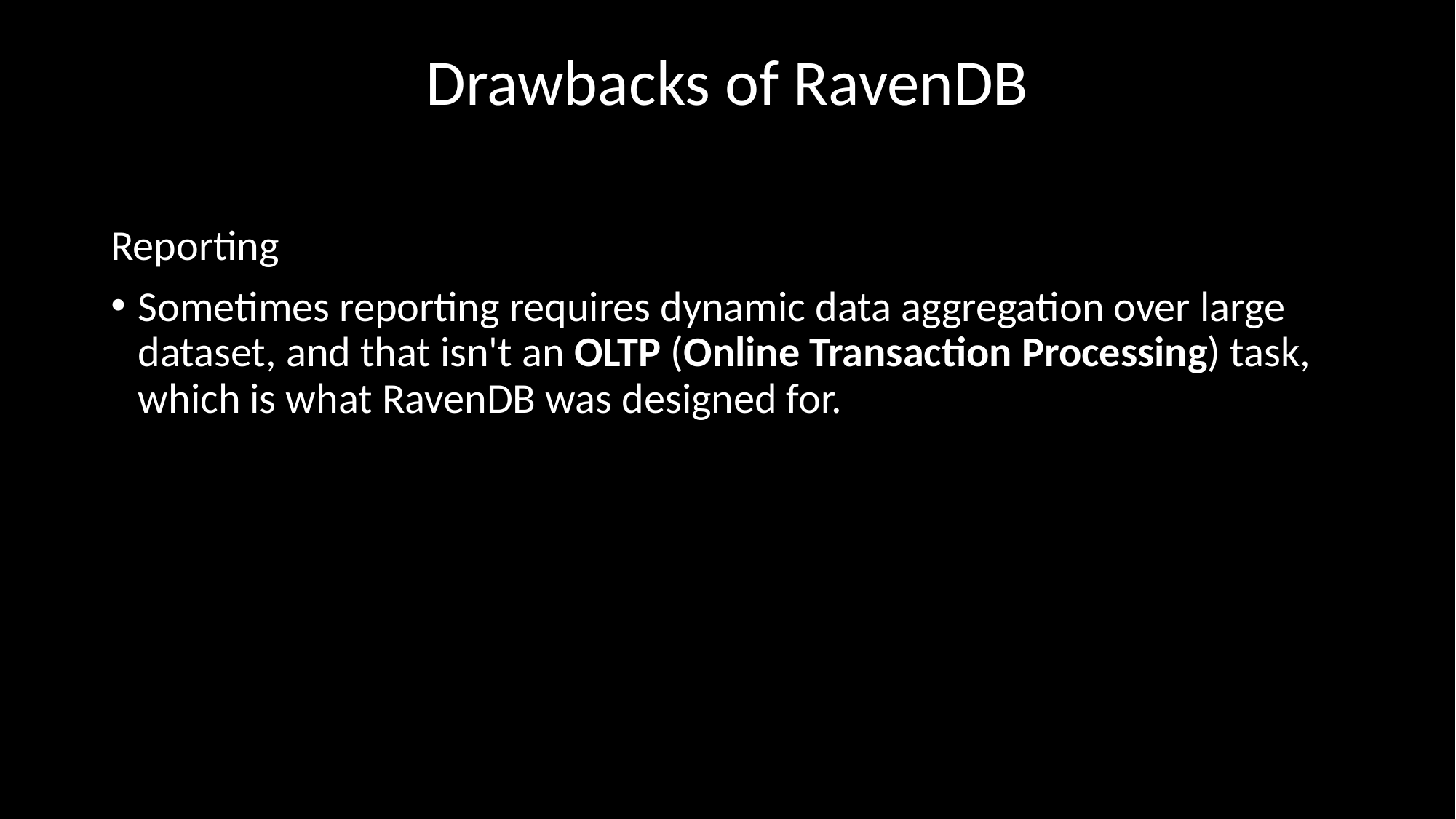

# Drawbacks of RavenDB
Reporting
Sometimes reporting requires dynamic data aggregation over large dataset, and that isn't an OLTP (Online Transaction Processing) task, which is what RavenDB was designed for.